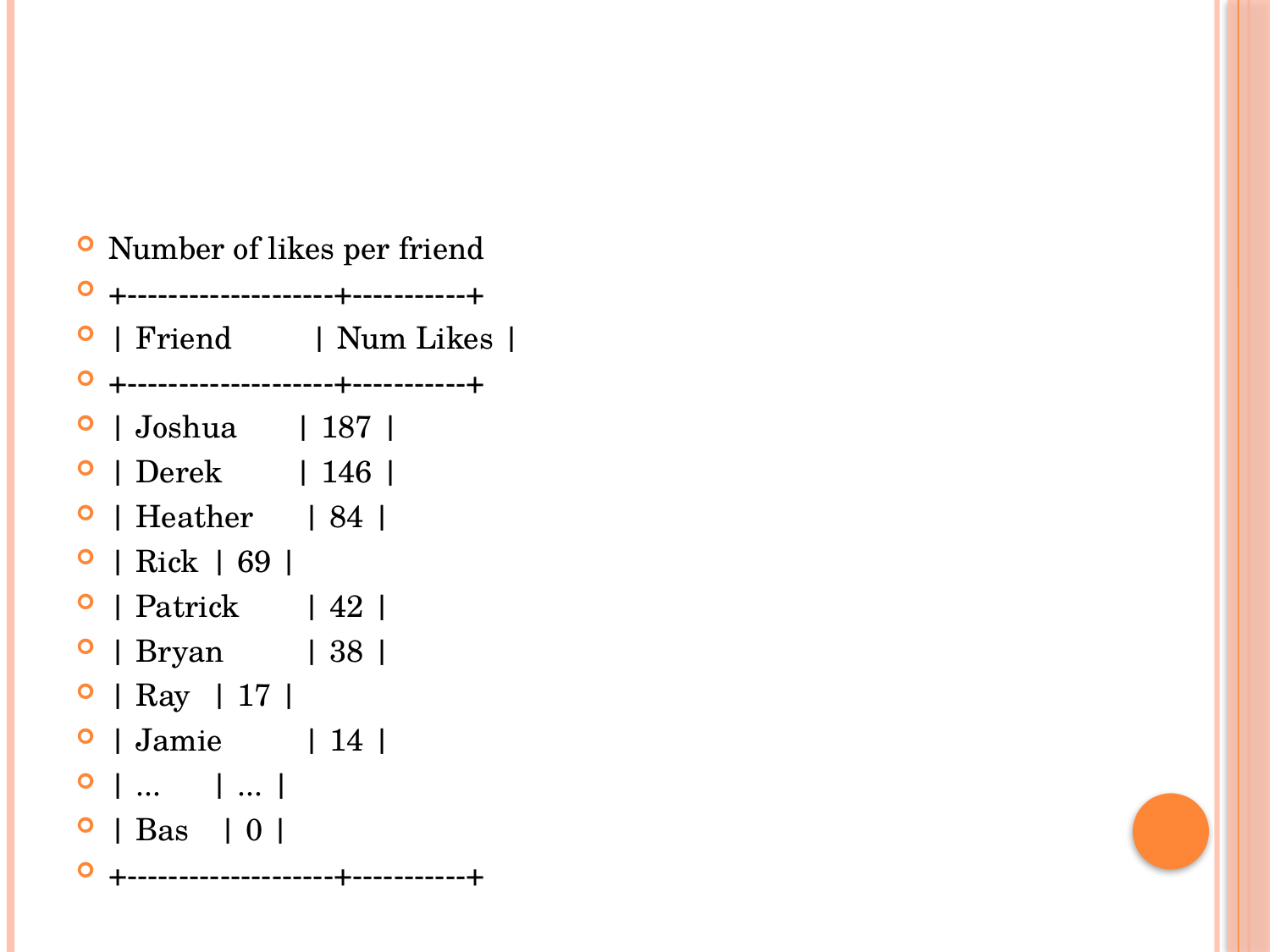

#
Number of likes per friend
+--------------------+-----------+
| Friend         | Num Likes |
+--------------------+-----------+
| Joshua 	| 187 |
| Derek 	| 146 |
| Heather	 | 84 |
| Rick		 | 69 |
| Patrick 	 | 42 |
| Bryan	 | 38 |
| Ray		 | 17 |
| Jamie 	 | 14 |
| ... 		 | ... |
| Bas 		  | 0 |
+--------------------+-----------+